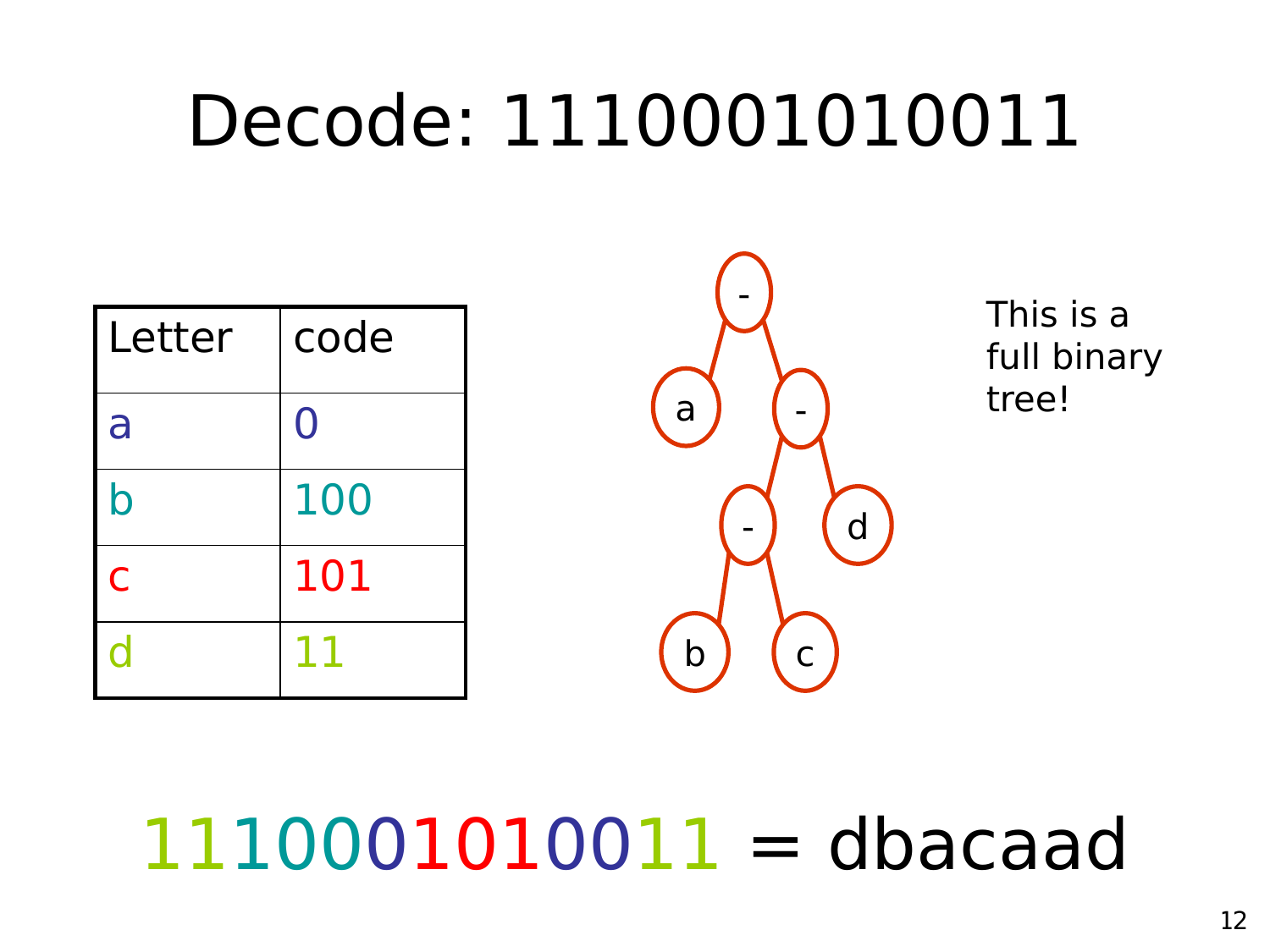

# Decode: 1110001010011
d        b            a   c             a   a    d        a
-
a
-
-
d
b
c
8 characters:
8*8 bits = 64 bits in ASCII
8*2 bits = 16 bits (if used 2 bits each)
14 bits = Huffman (uses frequency
This is a full binary tree!
| Letter | code |
| --- | --- |
| a | 0 |
| b | 100 |
| c | 101 |
| d | 11 |

Why does this work?
No code is the PREFIX of any other code.
1110001010011 = dbacaad